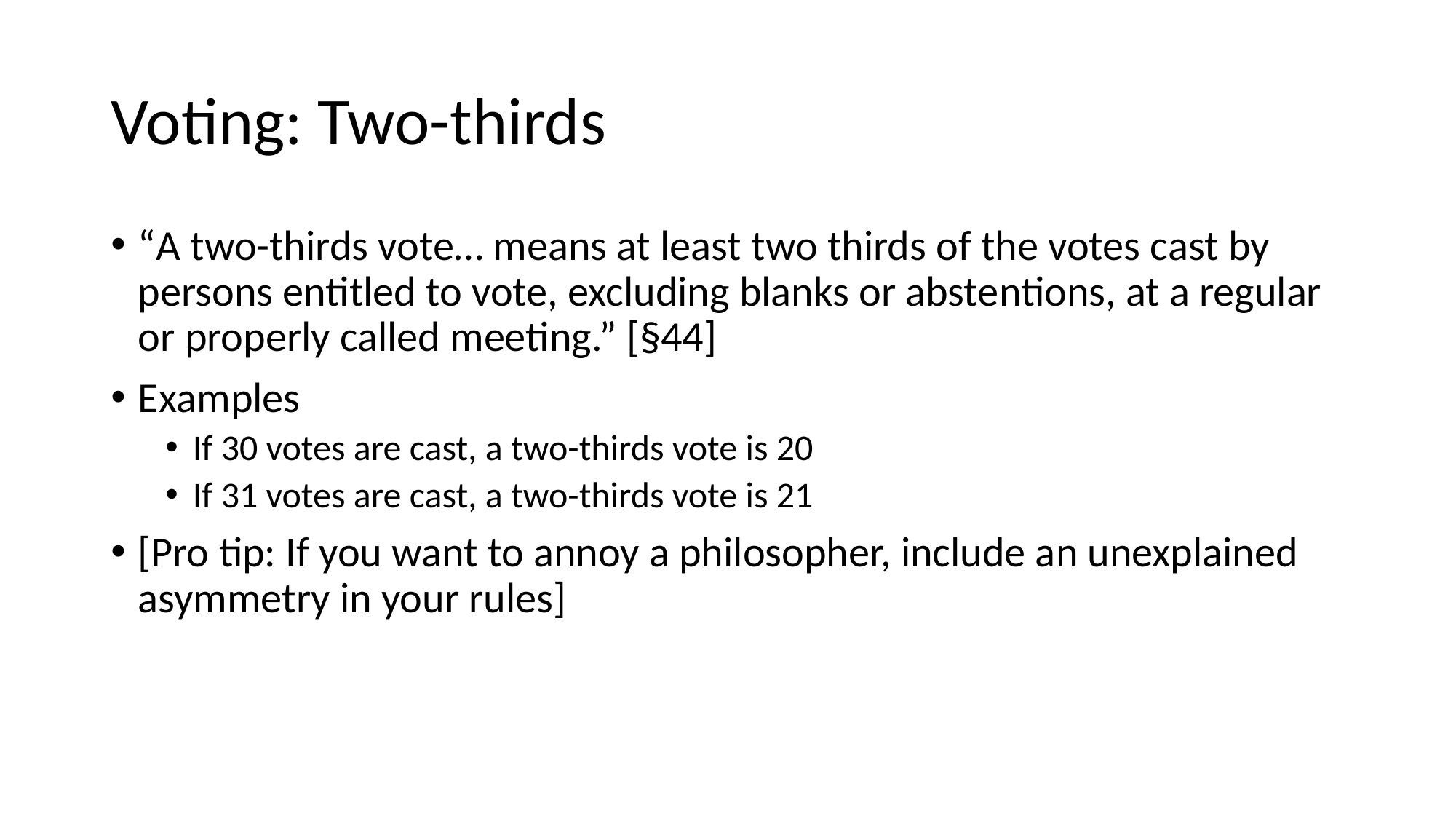

# Voting: Two-thirds
“A two-thirds vote… means at least two thirds of the votes cast by persons entitled to vote, excluding blanks or abstentions, at a regular or properly called meeting.” [§44]
Examples
If 30 votes are cast, a two-thirds vote is 20
If 31 votes are cast, a two-thirds vote is 21
[Pro tip: If you want to annoy a philosopher, include an unexplained asymmetry in your rules]